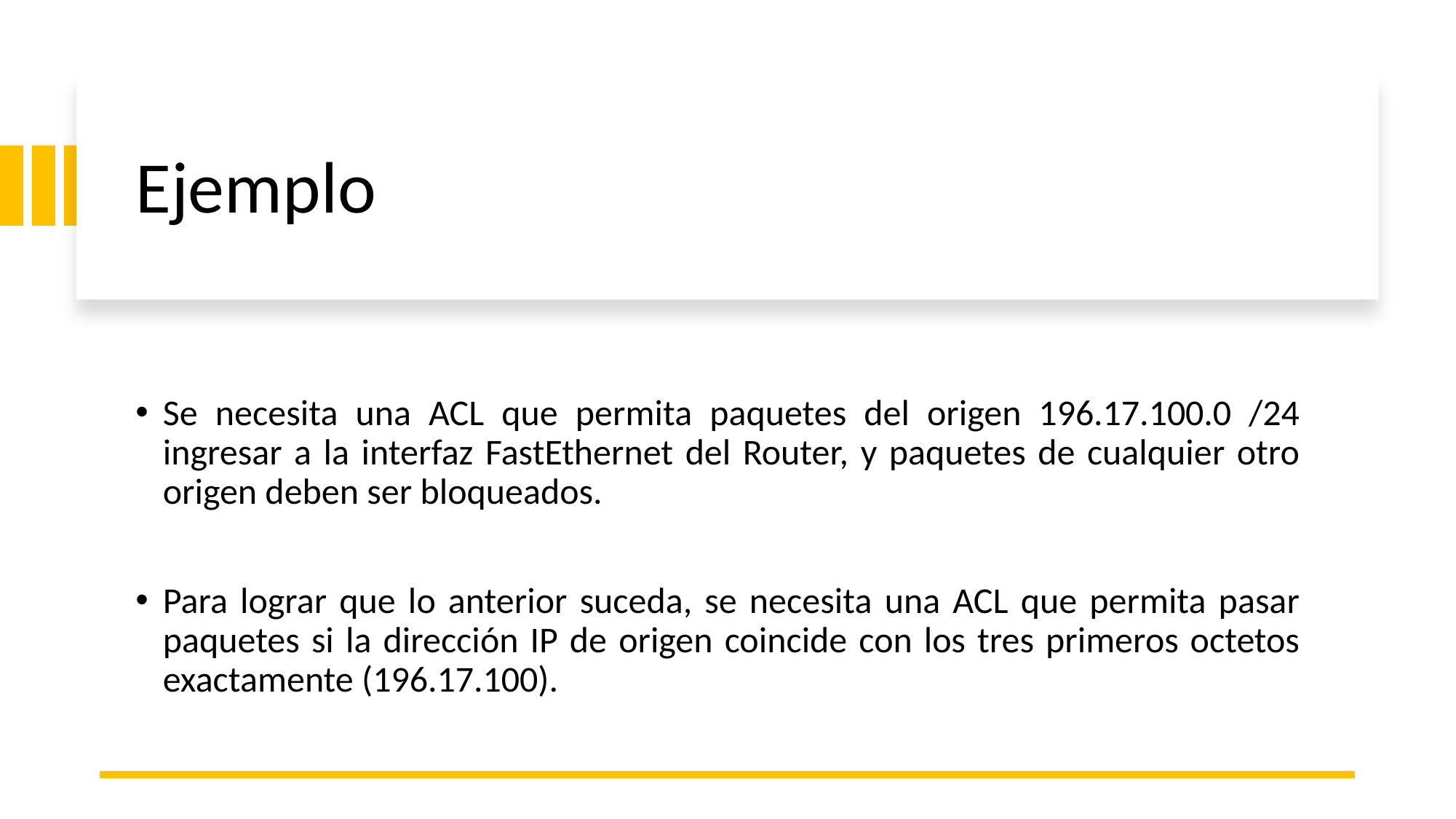

# Ejemplo

Se necesita una ACL que permita paquetes del origen 196.17.100.0 /24 ingresar a la interfaz FastEthernet del Router, y paquetes de cualquier otro origen deben ser bloqueados.

Para lograr que lo anterior suceda, se necesita una ACL que permita pasar paquetes si la dirección IP de origen coincide con los tres primeros octetos exactamente (196.17.100).